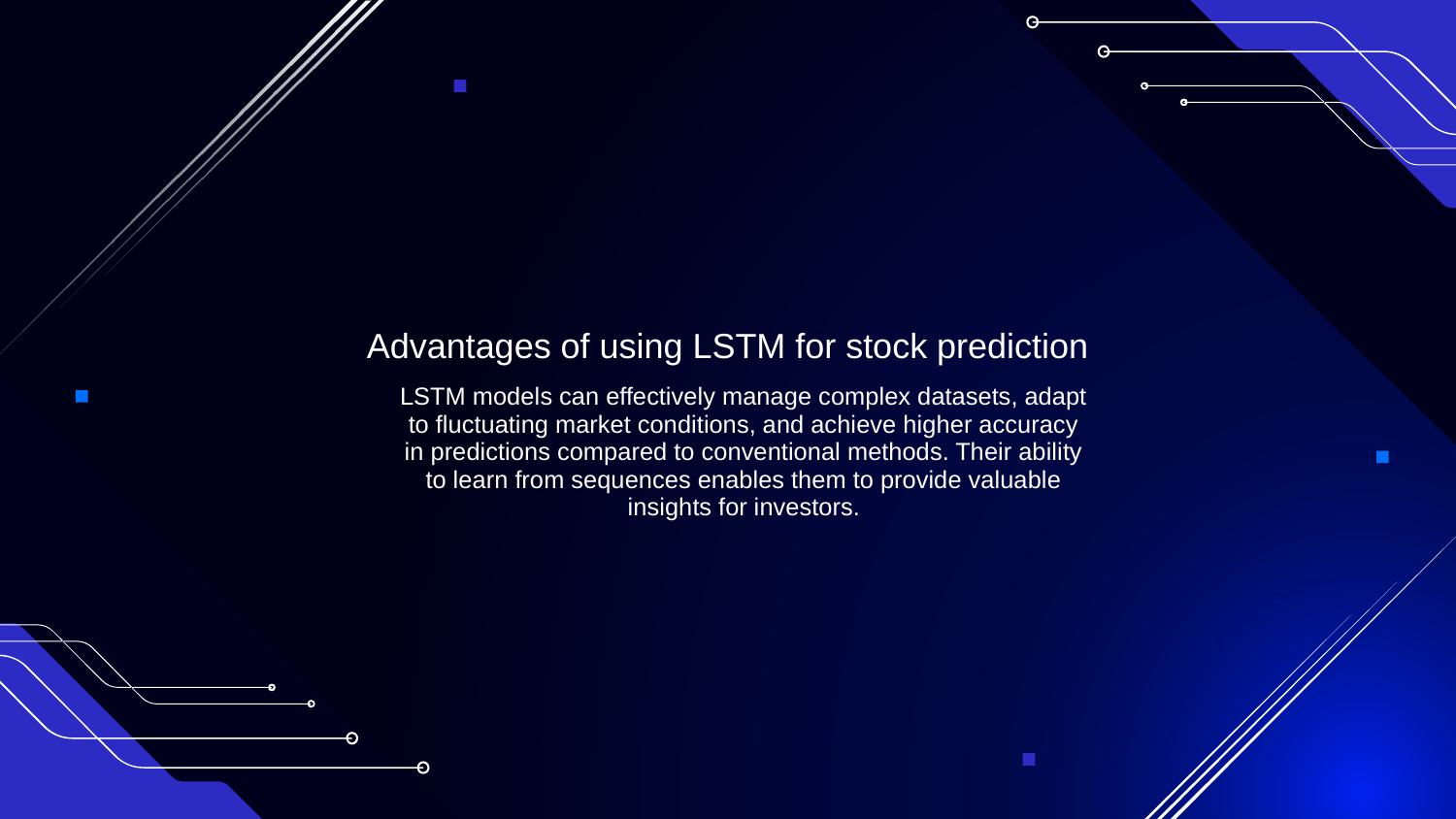

# Advantages of using LSTM for stock prediction
LSTM models can effectively manage complex datasets, adapt to fluctuating market conditions, and achieve higher accuracy in predictions compared to conventional methods. Their ability to learn from sequences enables them to provide valuable insights for investors.